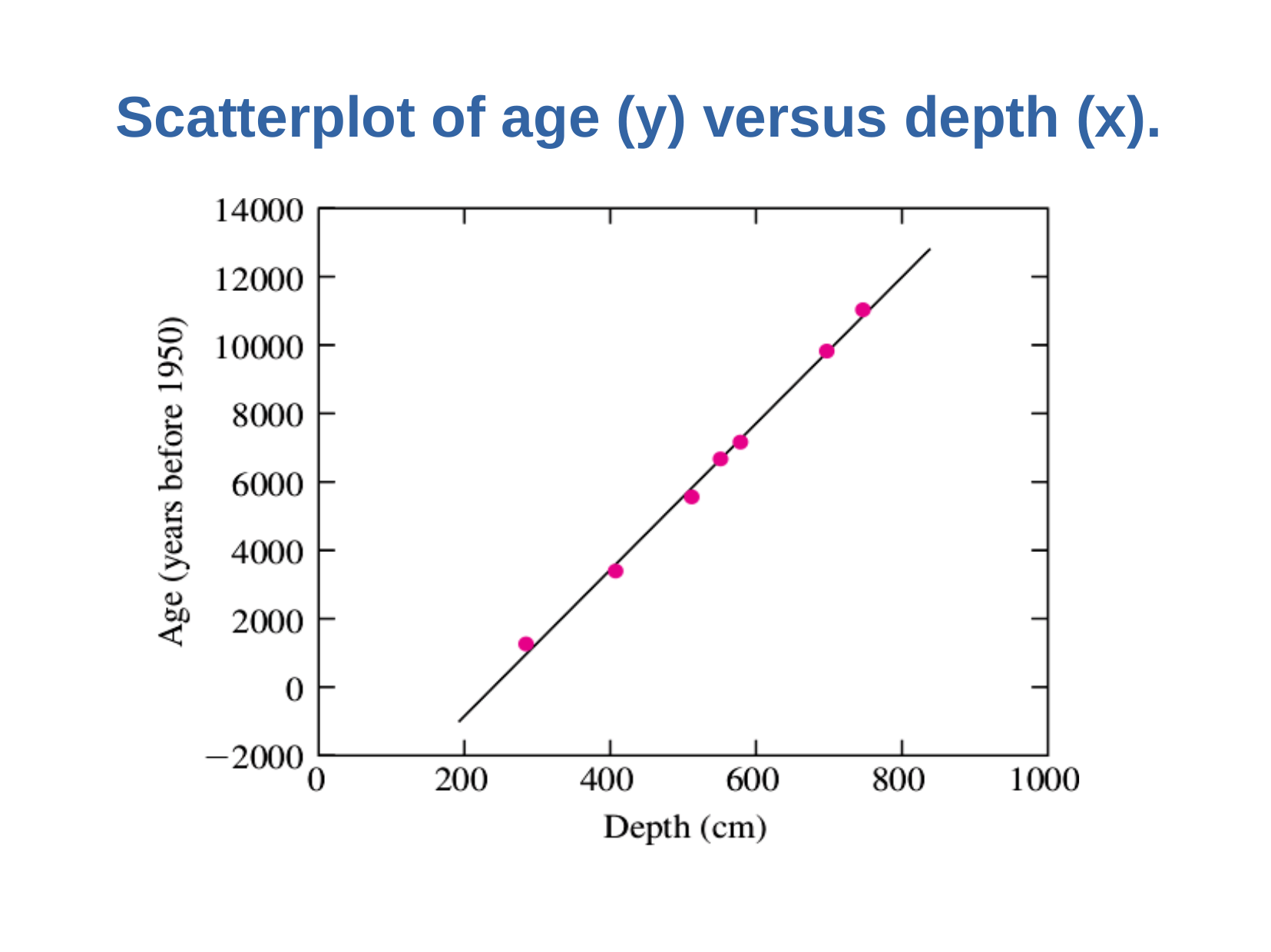

# Scatterplot of age (y) versus depth (x).